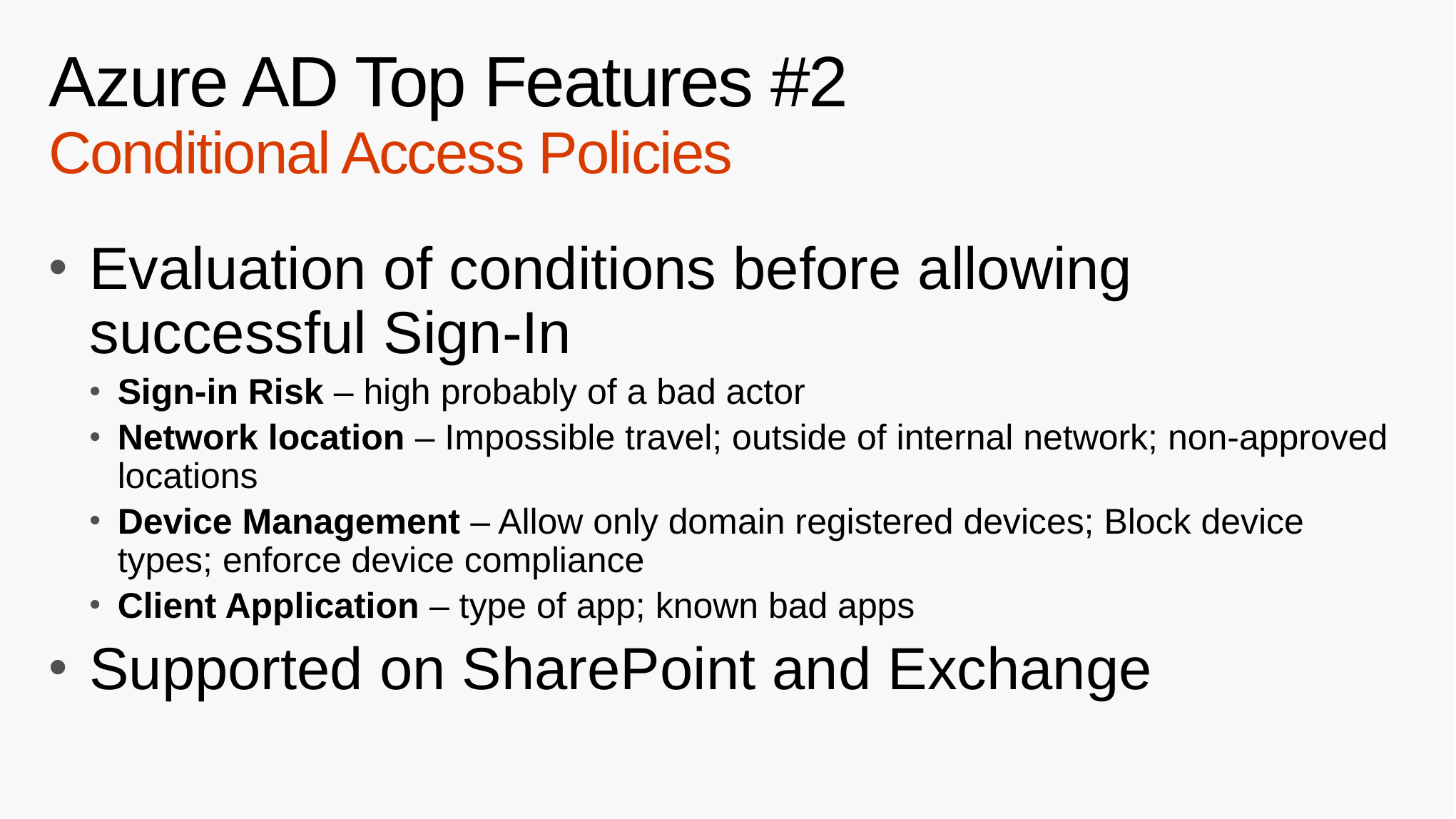

# Azure AD Top Features #2 Conditional Access Policies
Evaluation of conditions before allowing successful Sign-In
Sign-in Risk – high probably of a bad actor
Network location – Impossible travel; outside of internal network; non-approved locations
Device Management – Allow only domain registered devices; Block device types; enforce device compliance
Client Application – type of app; known bad apps
Supported on SharePoint and Exchange